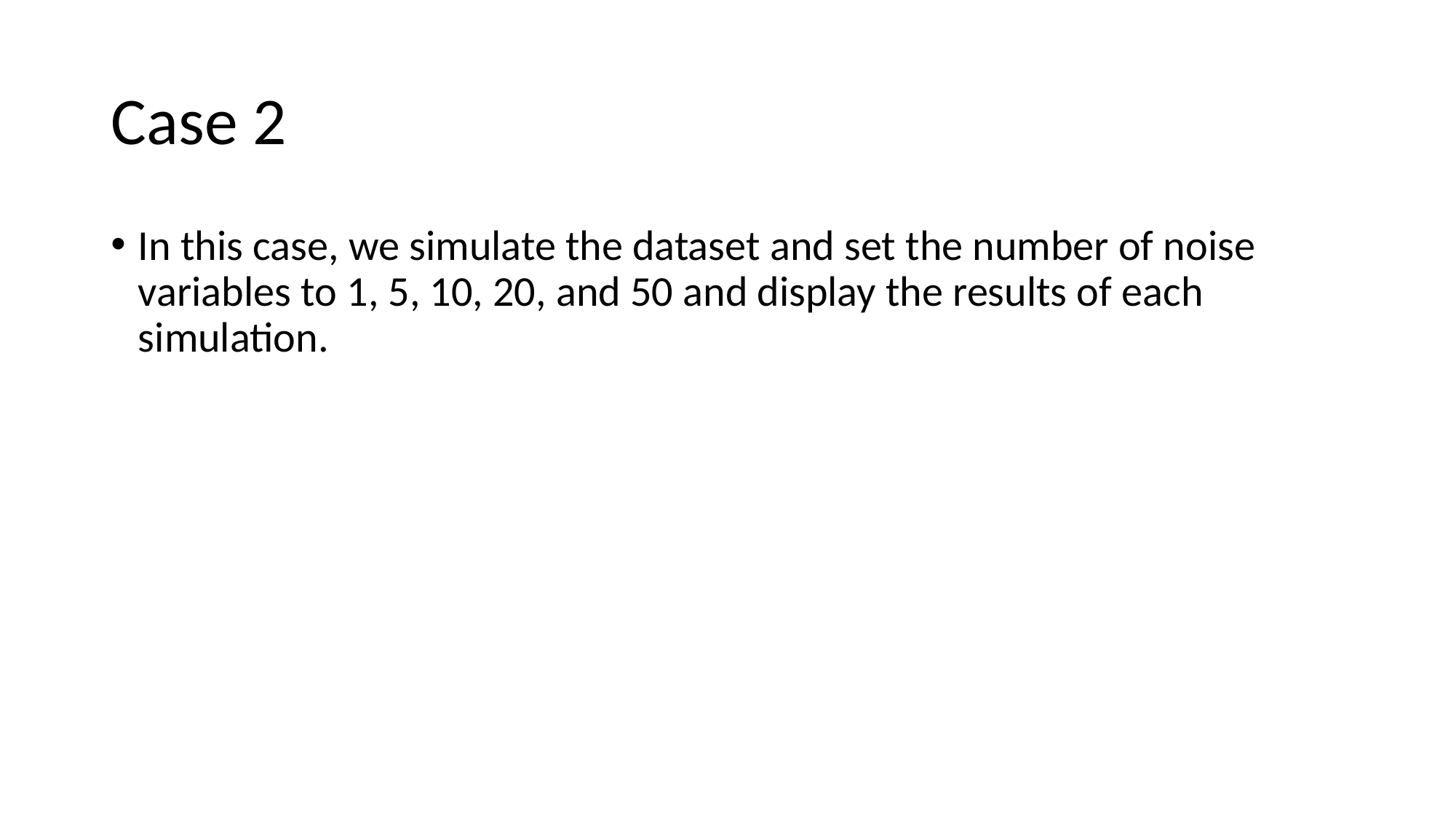

# Case 2
In this case, we simulate the dataset and set the number of noise variables to 1, 5, 10, 20, and 50 and display the results of each simulation.